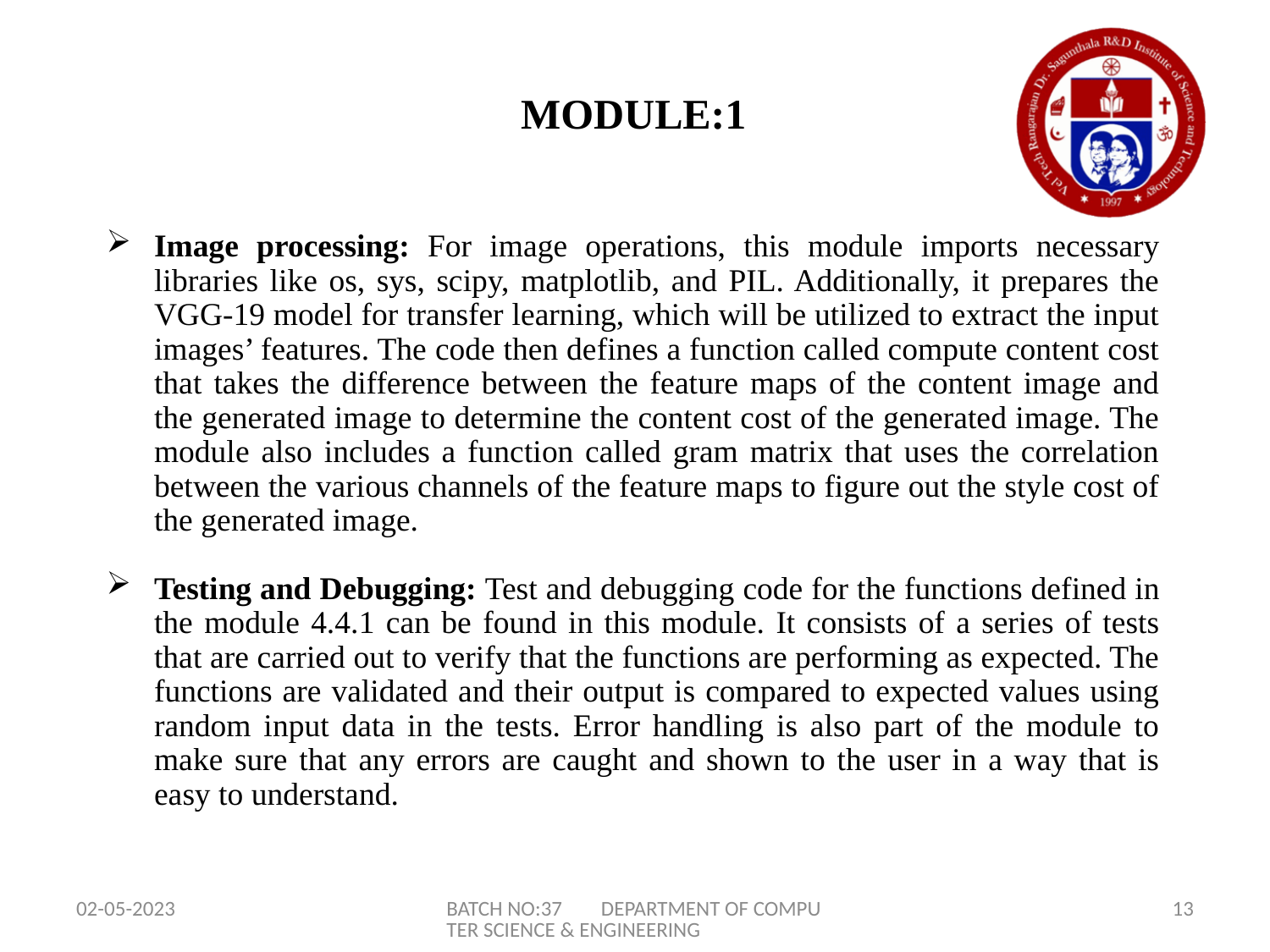

# MODULE:1
Image processing: For image operations, this module imports necessary libraries like os, sys, scipy, matplotlib, and PIL. Additionally, it prepares the VGG-19 model for transfer learning, which will be utilized to extract the input images’ features. The code then defines a function called compute content cost that takes the difference between the feature maps of the content image and the generated image to determine the content cost of the generated image. The module also includes a function called gram matrix that uses the correlation between the various channels of the feature maps to figure out the style cost of the generated image.

Testing and Debugging: Test and debugging code for the functions defined in the module 4.4.1 can be found in this module. It consists of a series of tests that are carried out to verify that the functions are performing as expected. The functions are validated and their output is compared to expected values using random input data in the tests. Error handling is also part of the module to make sure that any errors are caught and shown to the user in a way that is easy to understand.
02-05-2023
BATCH NO:37        DEPARTMENT OF COMPUTER SCIENCE & ENGINEERING
13